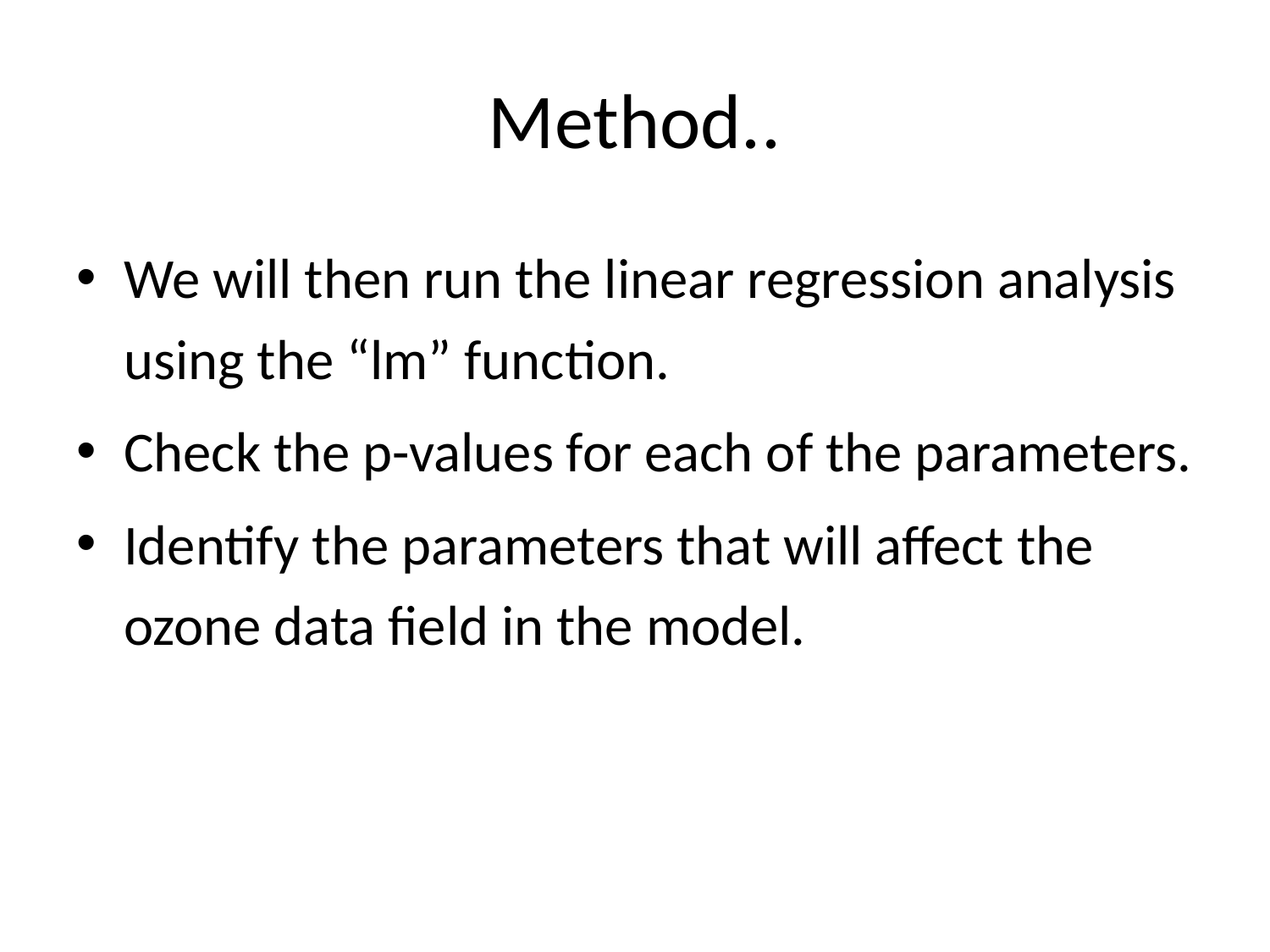

# Method..
We will then run the linear regression analysis using the “lm” function.
Check the p-values for each of the parameters.
Identify the parameters that will affect the ozone data field in the model.